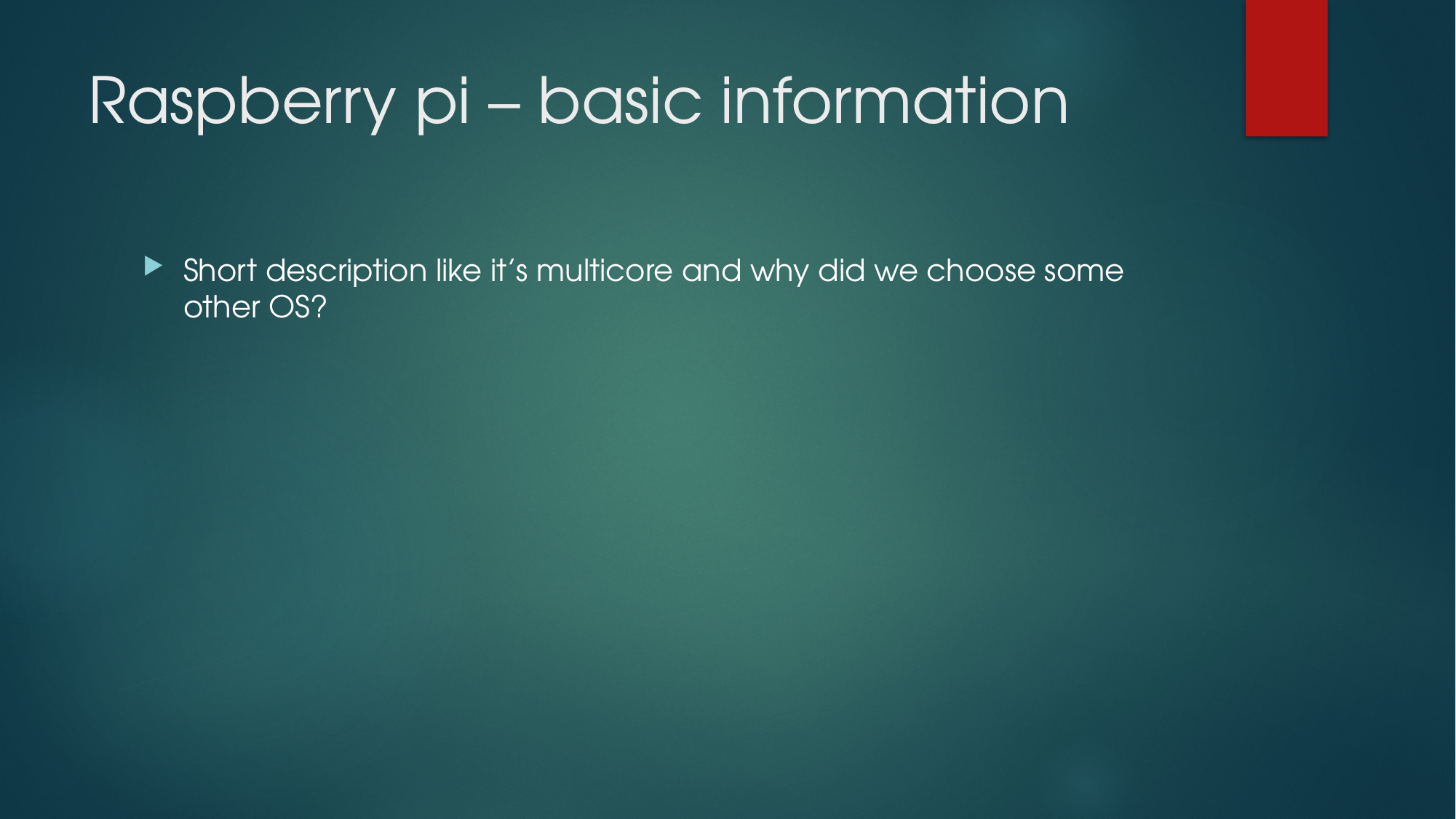

# Raspberry pi – basic information
Short description like it’s multicore and why did we choose some other OS?